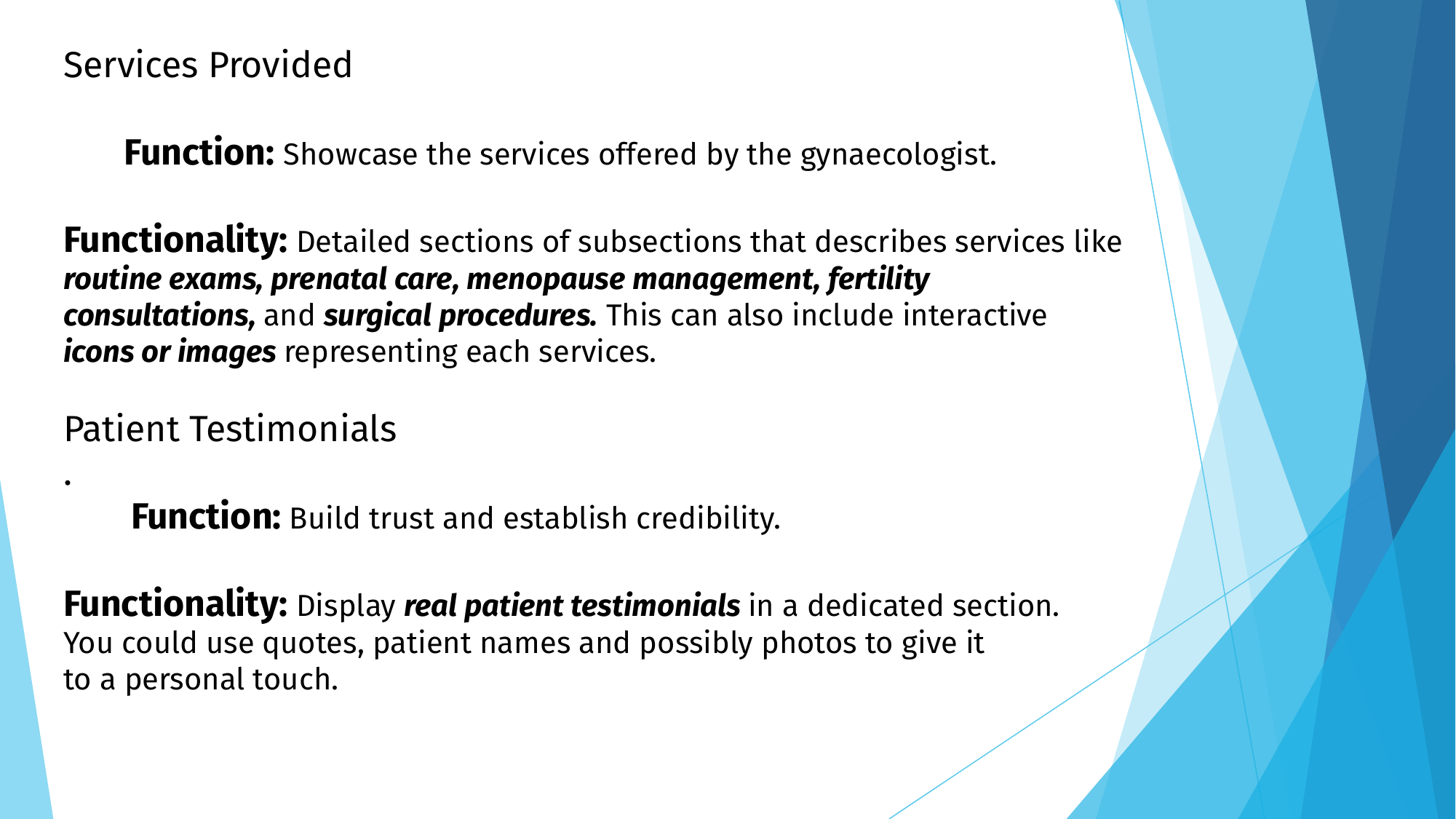

# Services Provided Function: Showcase the services offered by the gynaecologist. Functionality: Detailed sections of subsections that describes services like routine exams, prenatal care, menopause management, fertility consultations, and surgical procedures. This can also include interactive icons or images representing each services. Patient Testimonials . Function: Build trust and establish credibility. Functionality: Display real patient testimonials in a dedicated section. You could use quotes, patient names and possibly photos to give it to a personal touch.